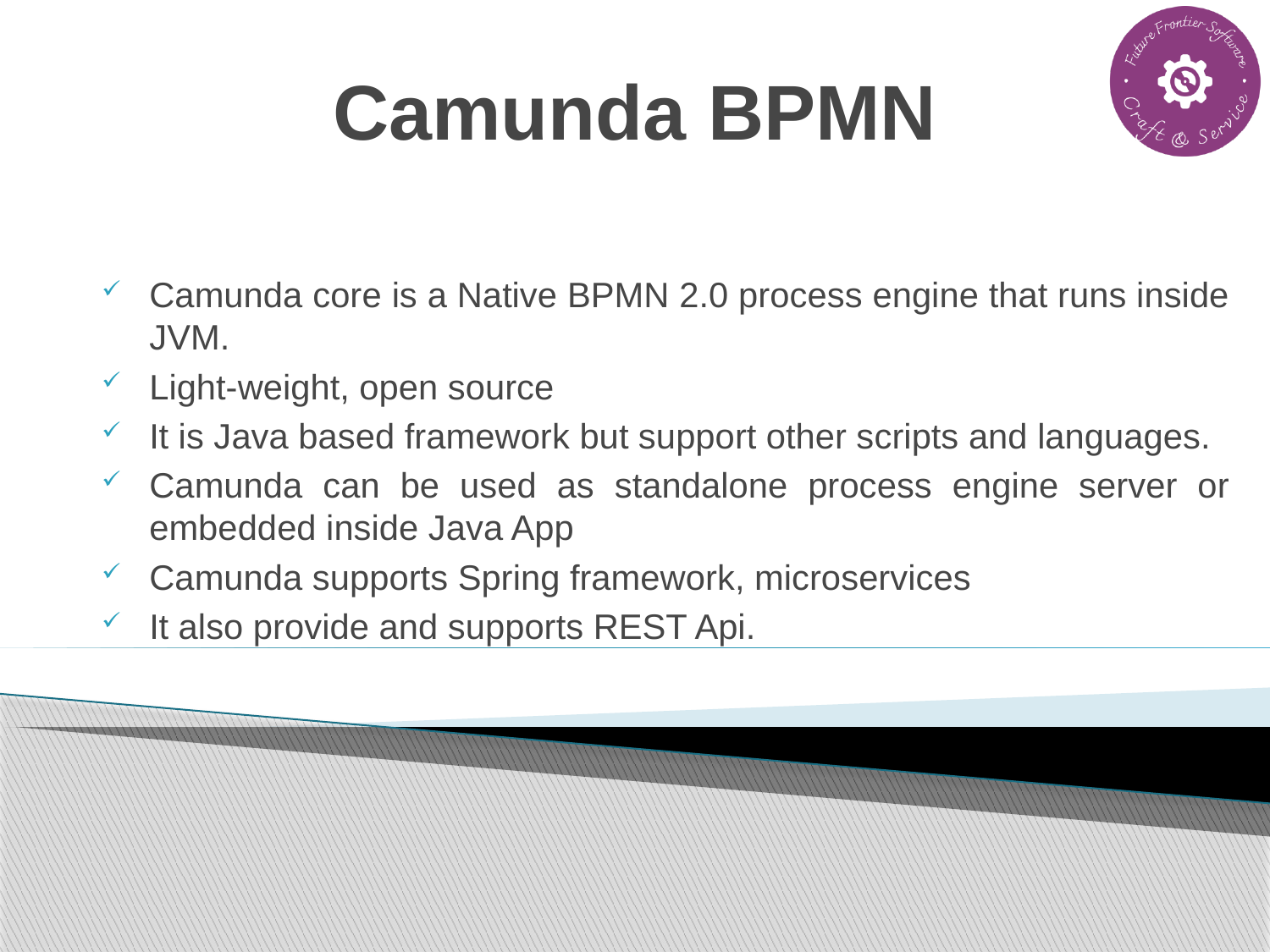

# Camunda BPMN
Camunda core is a Native BPMN 2.0 process engine that runs inside JVM.
Light-weight, open source
It is Java based framework but support other scripts and languages.
Camunda can be used as standalone process engine server or embedded inside Java App
Camunda supports Spring framework, microservices
It also provide and supports REST Api.